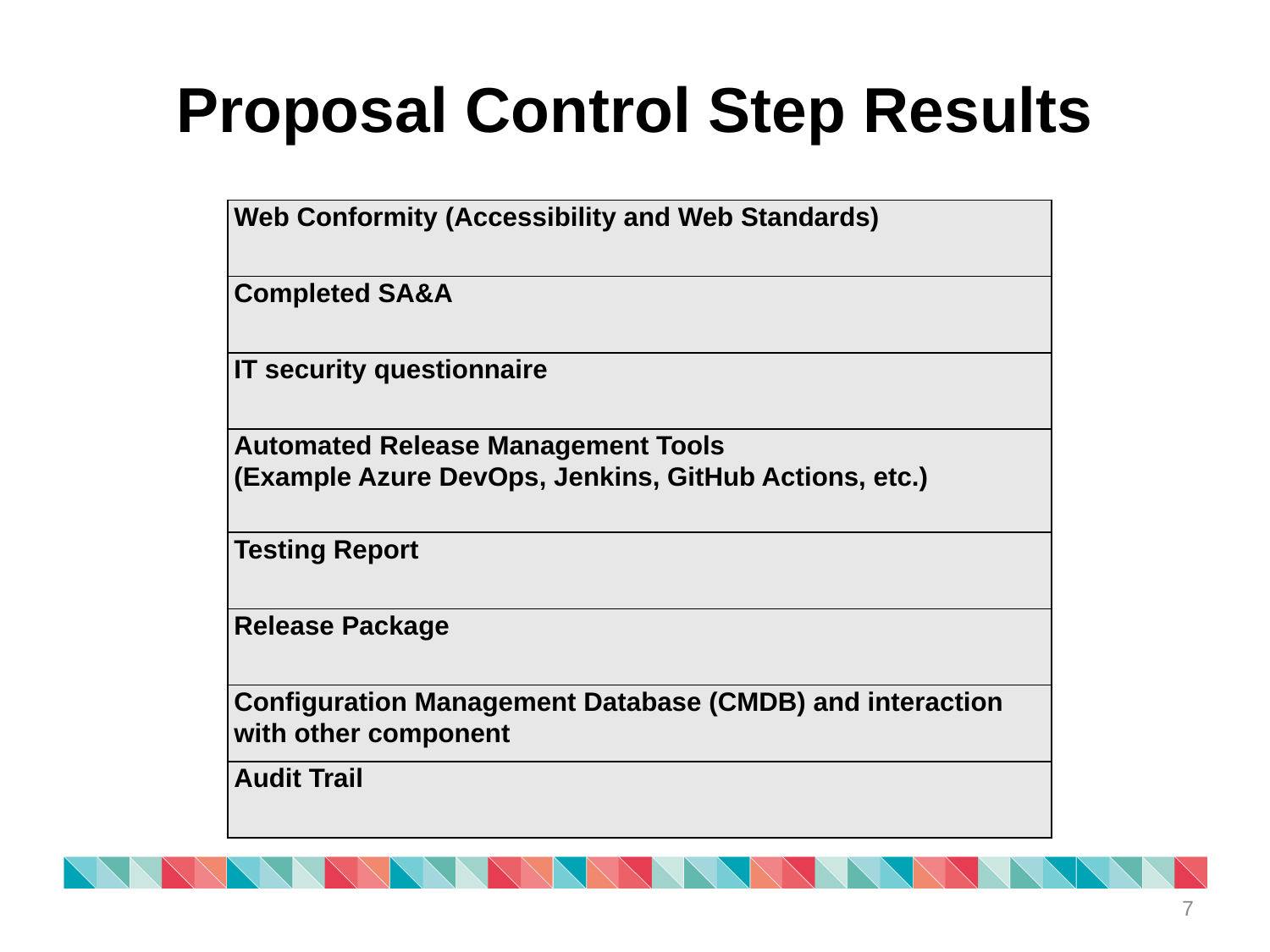

# Proposal Control Step Results
| Web Conformity (Accessibility and Web Standards) |
| --- |
| Completed SA&A |
| IT security questionnaire |
| Automated Release Management Tools (Example Azure DevOps, Jenkins, GitHub Actions, etc.) |
| Testing Report |
| Release Package |
| Configuration Management Database (CMDB) and interaction with other component |
| Audit Trail |

7